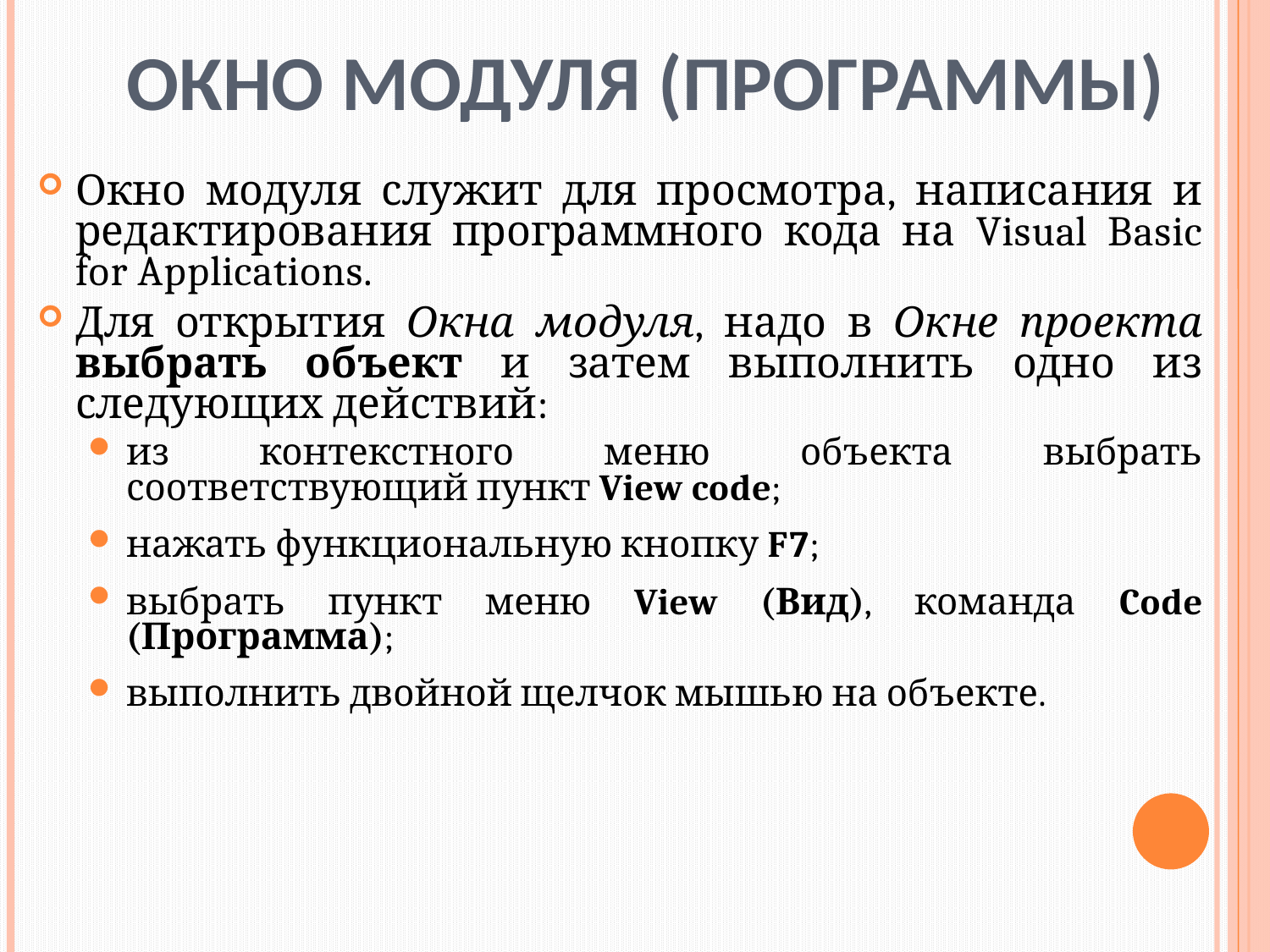

# Окно модуля (программы)
Окно модуля служит для просмотра, написания и редактирования программного кода на Visual Basic for Applications.
Для открытия Окна модуля, надо в Окне проекта выбрать объект и затем выполнить одно из следующих действий:
из контекстного меню объекта выбрать соответствующий пункт View code;
нажать функциональную кнопку F7;
выбрать пункт меню View (Вид), команда Code (Программа);
выполнить двойной щелчок мышью на объекте.